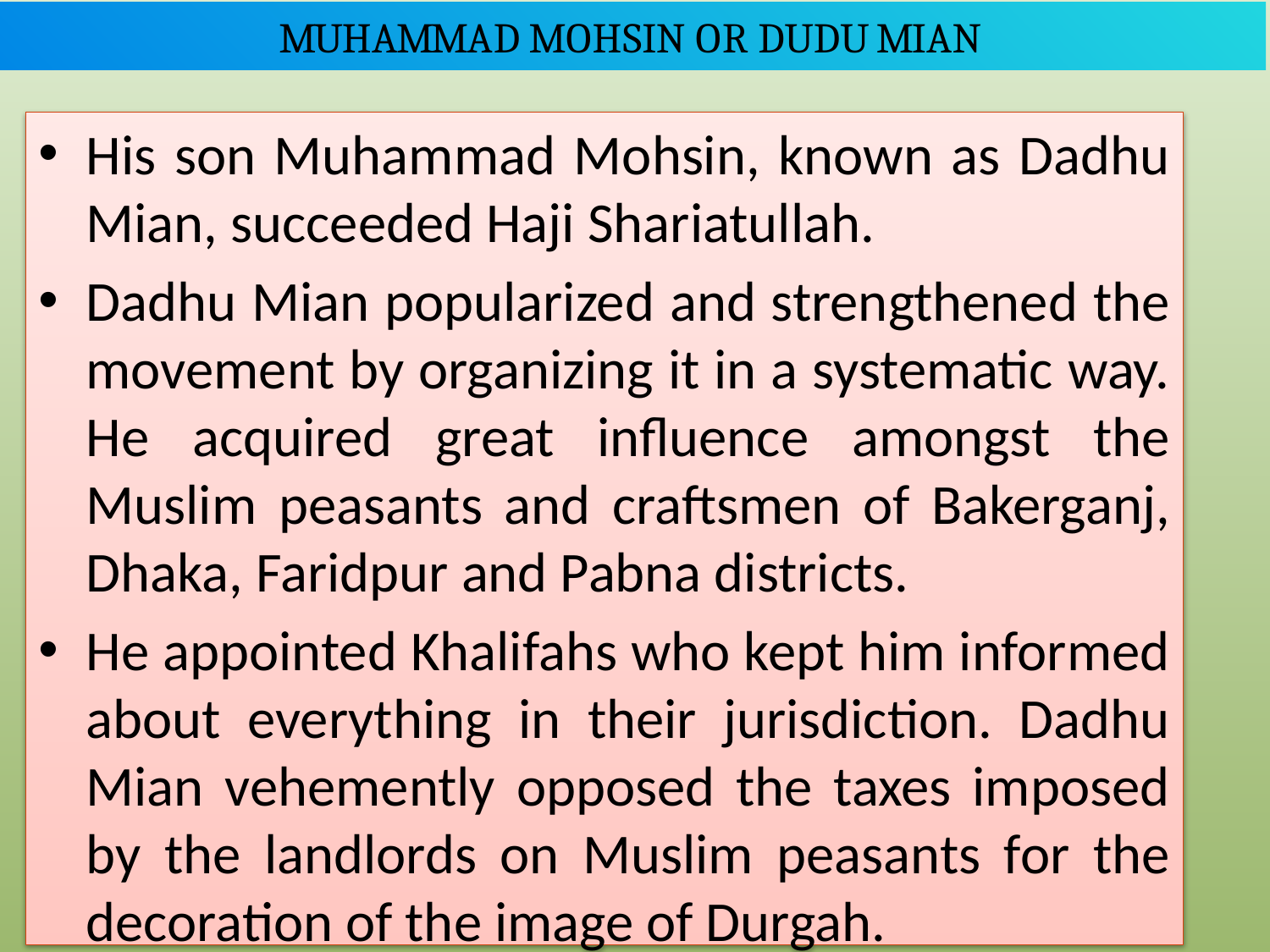

# MUHAMMAD MOHSIN OR DUDU MIAN
His son Muhammad Mohsin, known as Dadhu Mian, succeeded Haji Shariatullah.
Dadhu Mian popularized and strengthened the movement by organizing it in a systematic way. He acquired great influence amongst the Muslim peasants and craftsmen of Bakerganj, Dhaka, Faridpur and Pabna districts.
He appointed Khalifahs who kept him informed about everything in their jurisdiction. Dadhu Mian vehemently opposed the taxes imposed by the landlords on Muslim peasants for the decoration of the image of Durgah.